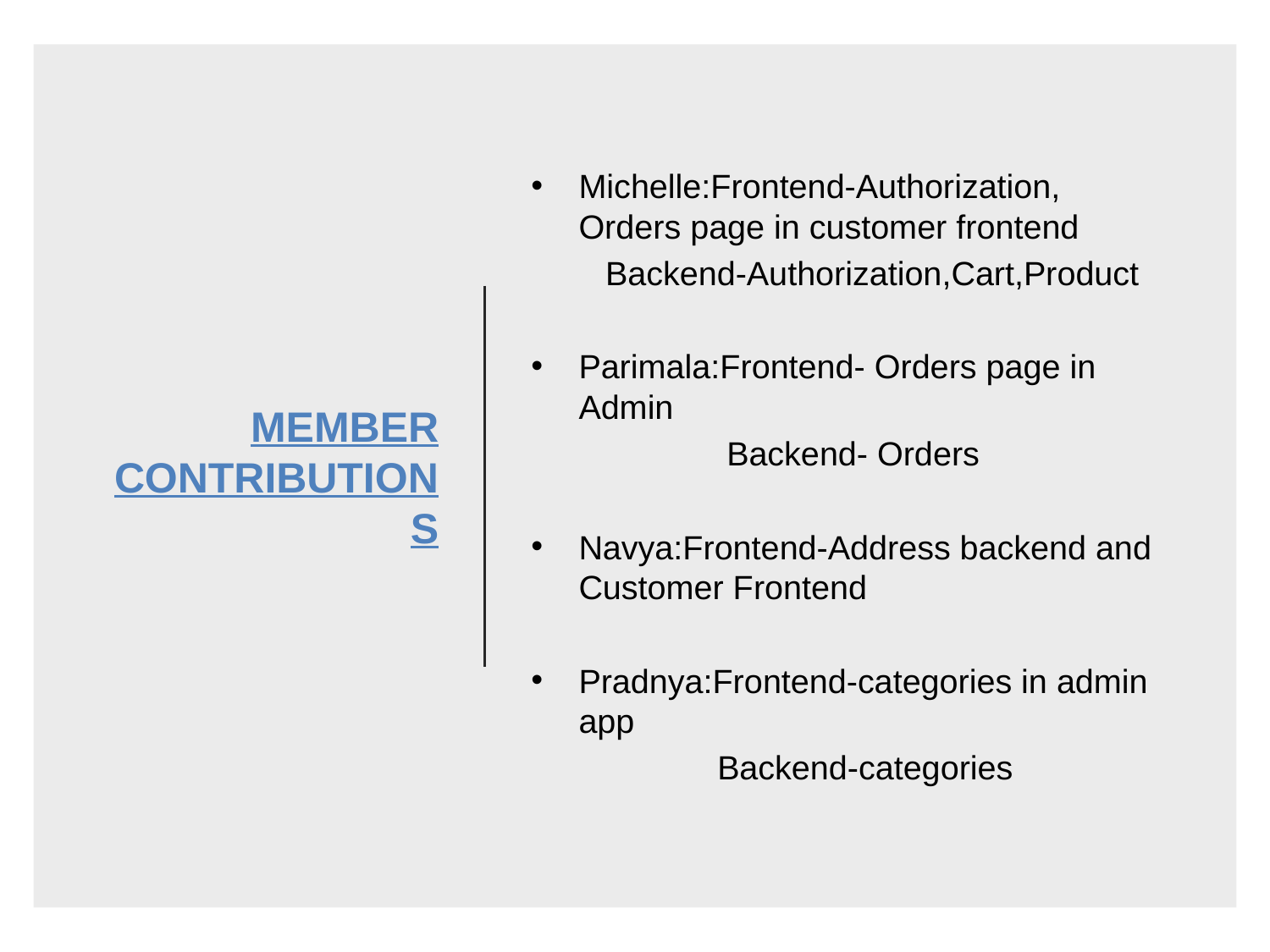

# MEMBER CONTRIBUTIONS
Michelle:Frontend-Authorization, Orders page in customer frontend
        Backend-Authorization,Cart,Product

Parimala:Frontend- Orders page in Admin
                     Backend- Orders

Navya:Frontend-Address backend and Customer Frontend

Pradnya:Frontend-categories in admin app
                    Backend-categories